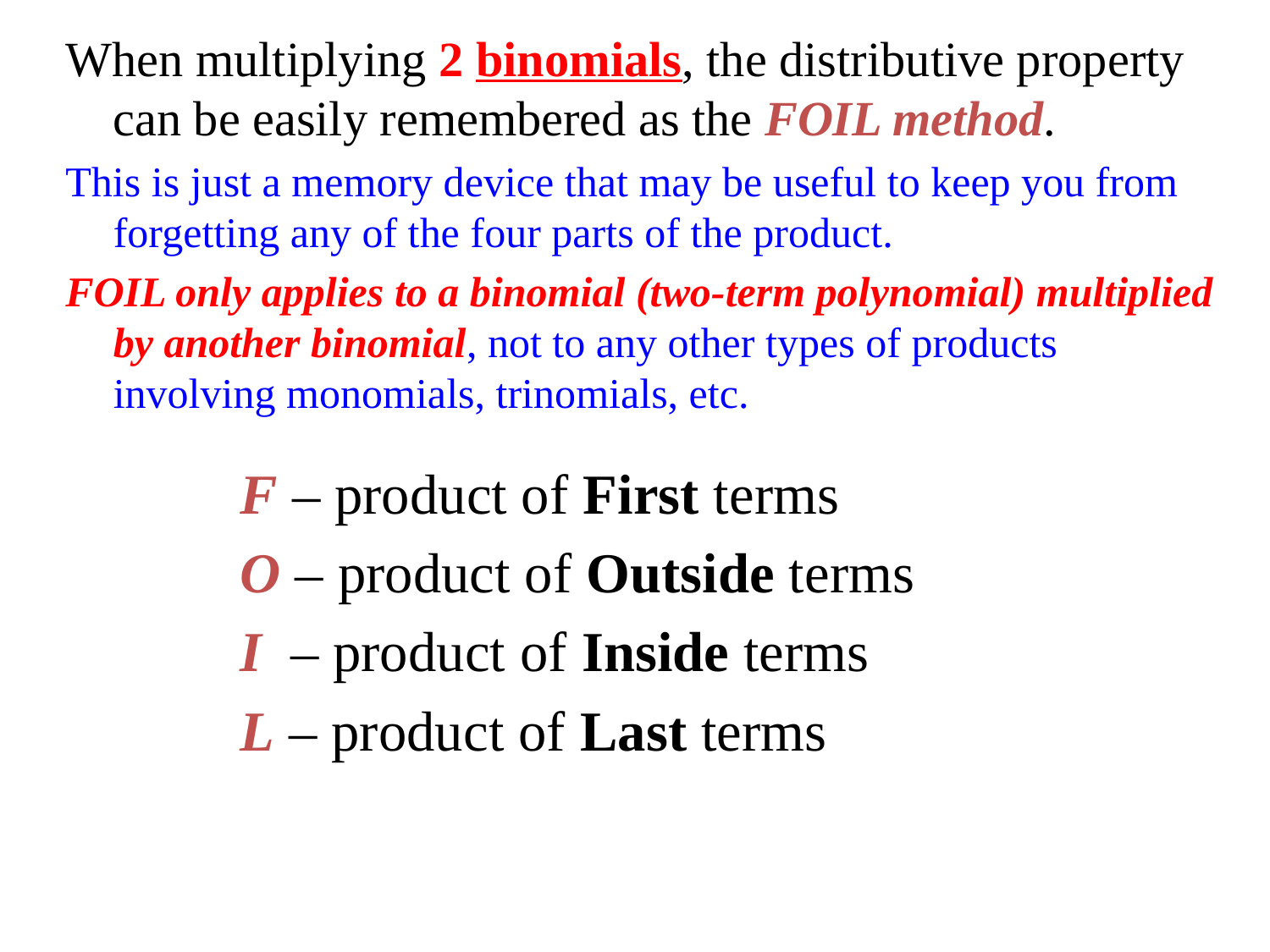

When multiplying 2 binomials, the distributive property can be easily remembered as the FOIL method.
This is just a memory device that may be useful to keep you from forgetting any of the four parts of the product.
FOIL only applies to a binomial (two-term polynomial) multiplied by another binomial, not to any other types of products involving monomials, trinomials, etc.

		F – product of First terms
		O – product of Outside terms
		I  – product of Inside terms
		L – product of Last terms